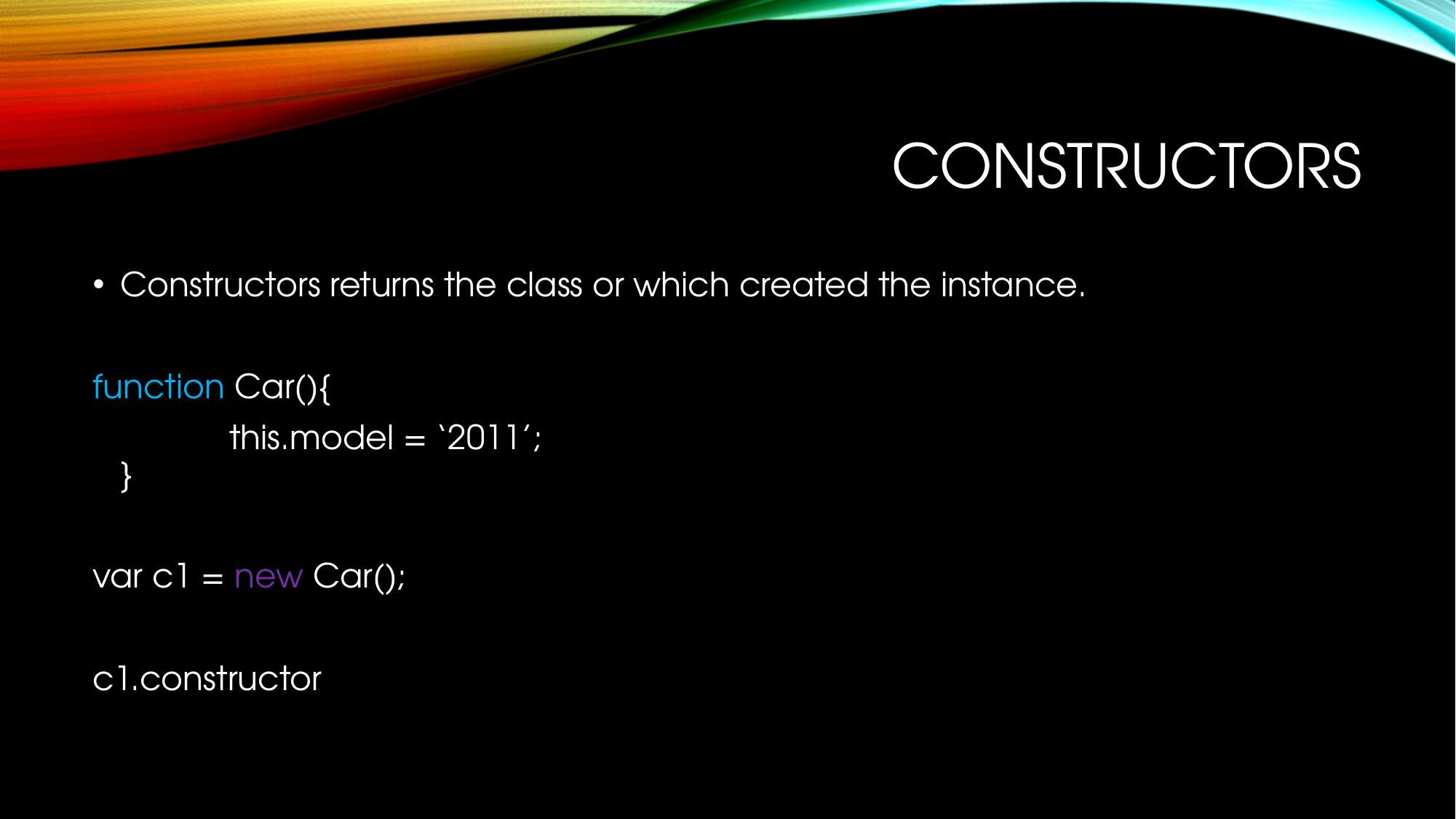

# Constructors
Constructors returns the class or which created the instance.

function Car(){
		this.model = ‘2011’;
}

var c1 = new Car();

c1.constructor